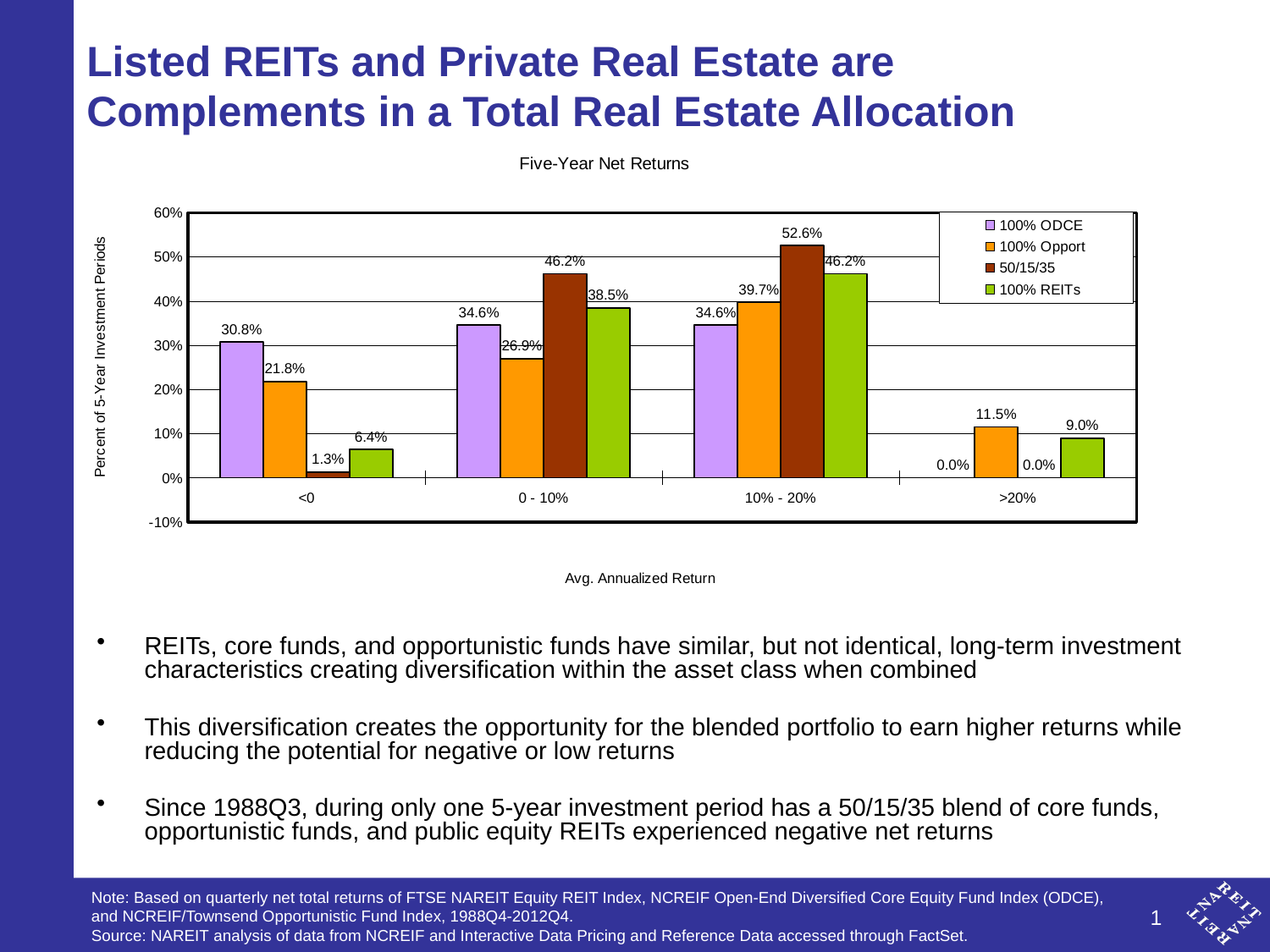

Listed REITs and Private Real Estate are Complements in a Total Real Estate Allocation

### Chart: Five-Year Net Returns

| Category | 100% ODCE | 100% Opport | 50/15/35 | 100% REITs |
|---|---|---|---|---|
| <0 | 0.3076923076923077 | 0.21794871794871795 | 0.01282051282051282 | 0.0641025641025641 |
| 0 - 10% | 0.34615384615384615 | 0.2692307692307692 | 0.46153846153846156 | 0.38461538461538464 |
| 10% - 20% | 0.34615384615384615 | 0.3974358974358974 | 0.5256410256410257 | 0.46153846153846156 |
| >20% | 0.0 | 0.11538461538461539 | 0.0 | 0.08974358974358974 |
REITs, core funds, and opportunistic funds have similar, but not identical, long-term investment characteristics creating diversification within the asset class when combined

This diversification creates the opportunity for the blended portfolio to earn higher returns while reducing the potential for negative or low returns

Since 1988Q3, during only one 5-year investment period has a 50/15/35 blend of core funds, opportunistic funds, and public equity REITs experienced negative net returns
Source: NAREIT® and NCREIF  (70% NPI – 30% FTSE NAREIT Equity REIT Index, 1978 – September 2008)

Note: Based on quarterly net total returns of FTSE NAREIT Equity REIT Index, NCREIF Open-End Diversified Core Equity Fund Index (ODCE), and NCREIF/Townsend Opportunistic Fund Index, 1988Q4-2012Q4.
Source: NAREIT analysis of data from NCREIF and Interactive Data Pricing and Reference Data accessed through FactSet.
1